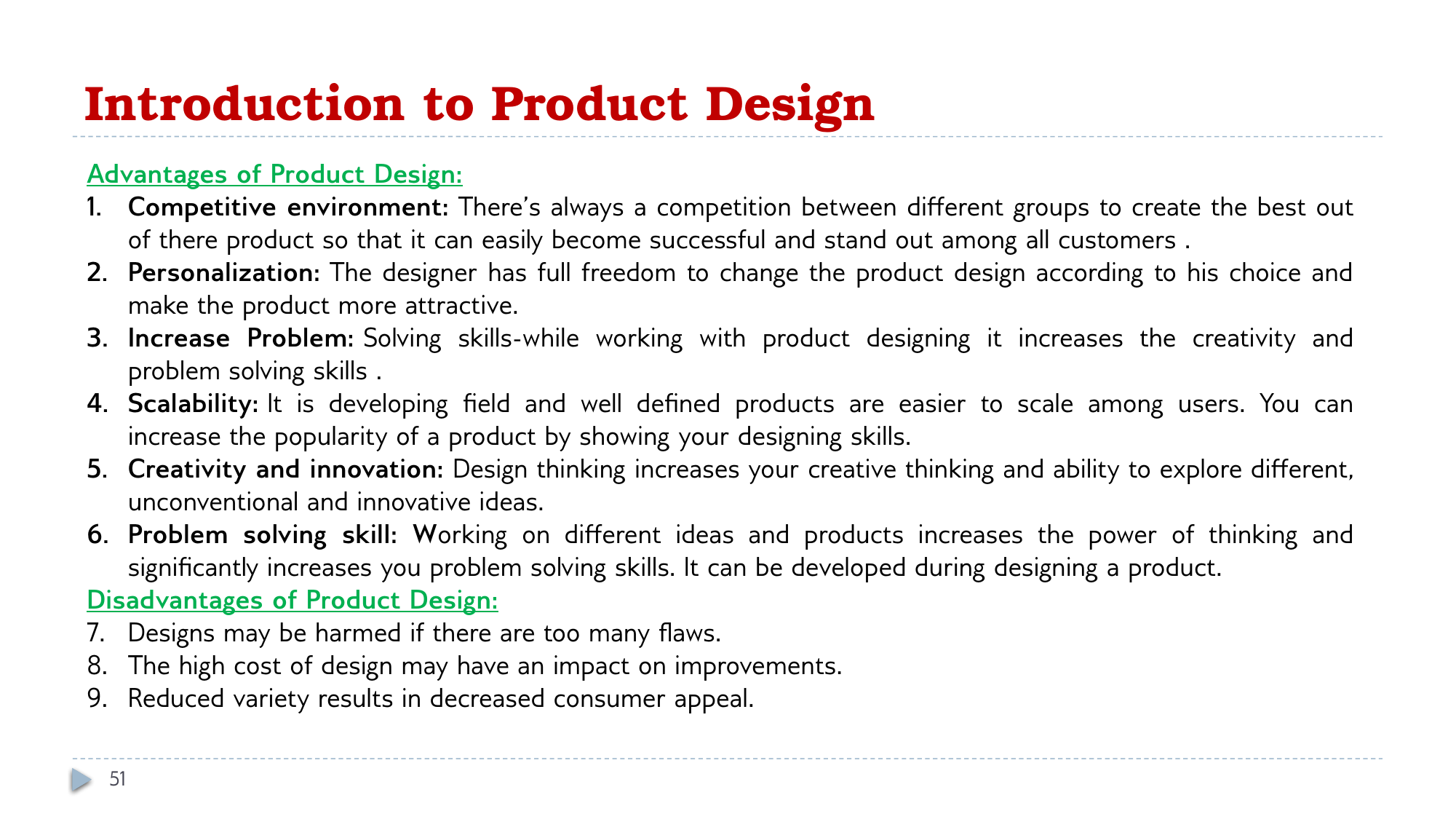

# Introduction to Product Design
Advantages of Product Design:
Competitive environment: There’s always a competition between different groups to create the best out of there product so that it can easily become successful and stand out among all customers .
Personalization: The designer has full freedom to change the product design according to his choice and make the product more attractive.
Increase Problem: Solving skills-while working with product designing it increases the creativity and problem solving skills .
Scalability: It is developing field and well defined products are easier to scale among users. You can increase the popularity of a product by showing your designing skills.
Creativity and innovation: Design thinking increases your creative thinking and ability to explore different, unconventional and innovative ideas.
Problem solving skill: Working on different ideas and products increases the power of thinking and significantly increases you problem solving skills. It can be developed during designing a product.
Disadvantages of Product Design:
Designs may be harmed if there are too many flaws.
The high cost of design may have an impact on improvements.
Reduced variety results in decreased consumer appeal.
51